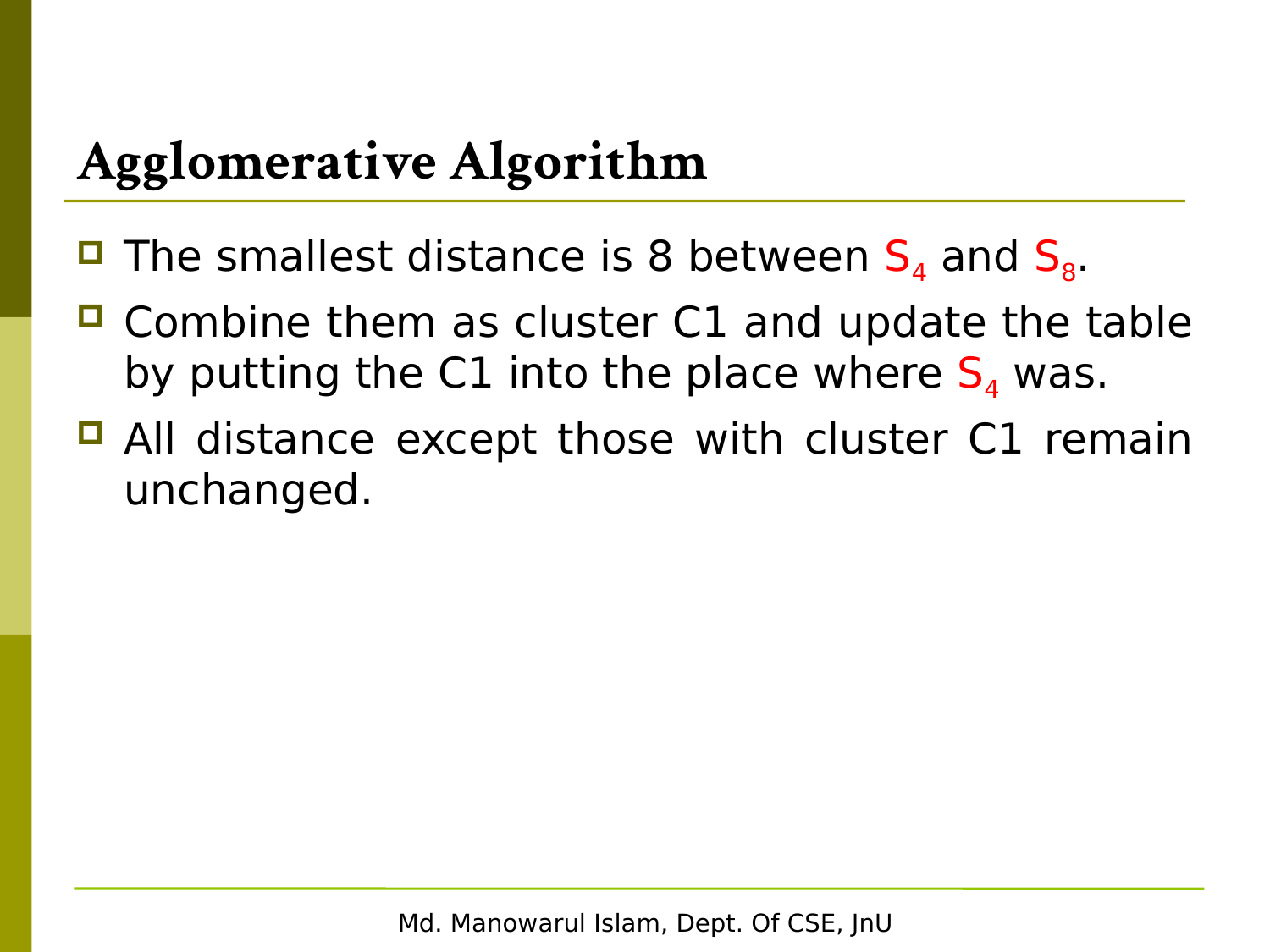

# Agglomerative Algorithm
The smallest distance is 8 between S4 and S8.
Combine them as cluster C1 and update the table by putting the C1 into the place where S4 was.
All distance except those with cluster C1 remain unchanged.